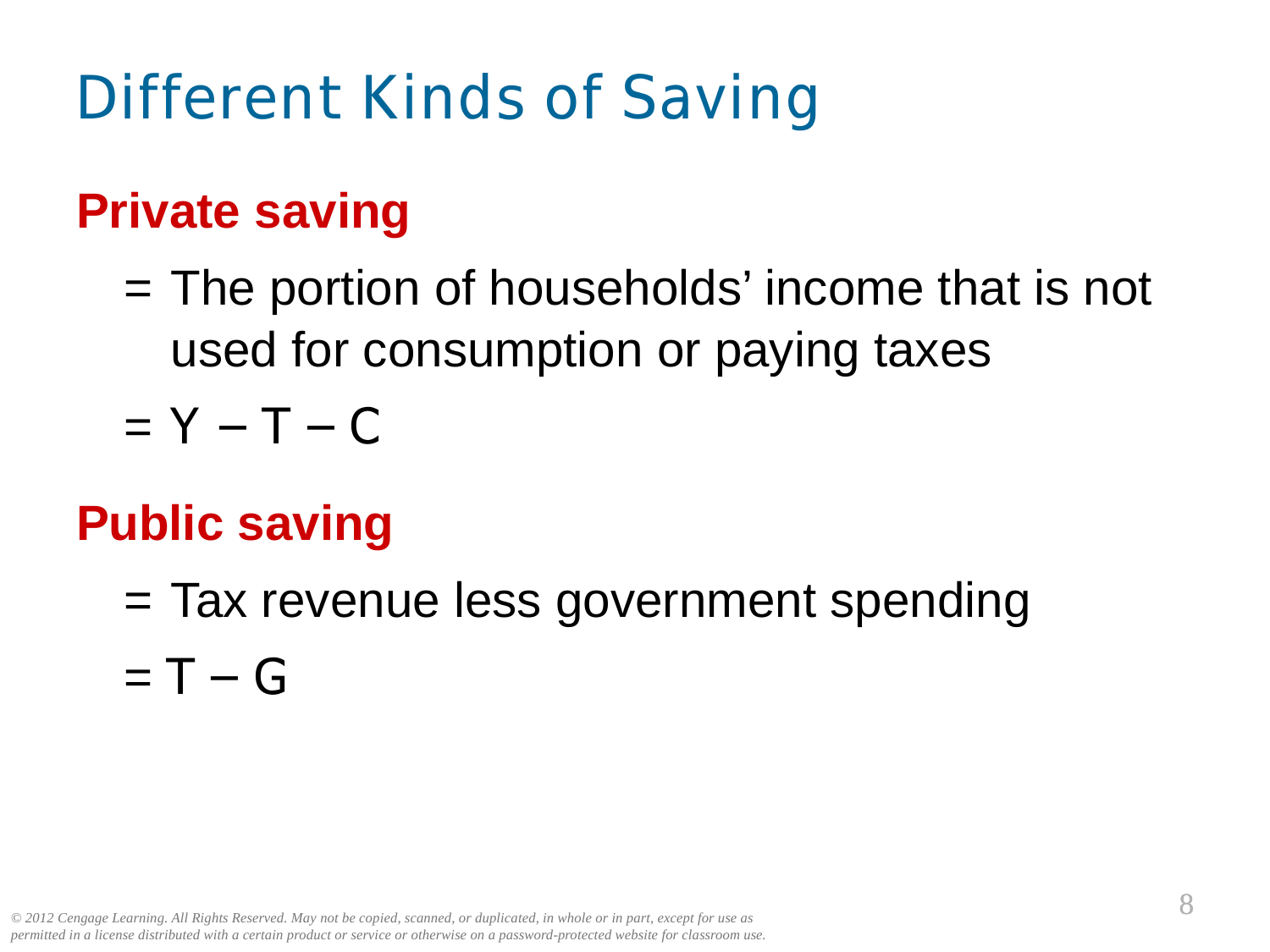

# Different Kinds of Saving
Private saving
=	The portion of households’ income that is not used for consumption or paying taxes
=	Y – T – C
Public saving
=	Tax revenue less government spending
= T – G